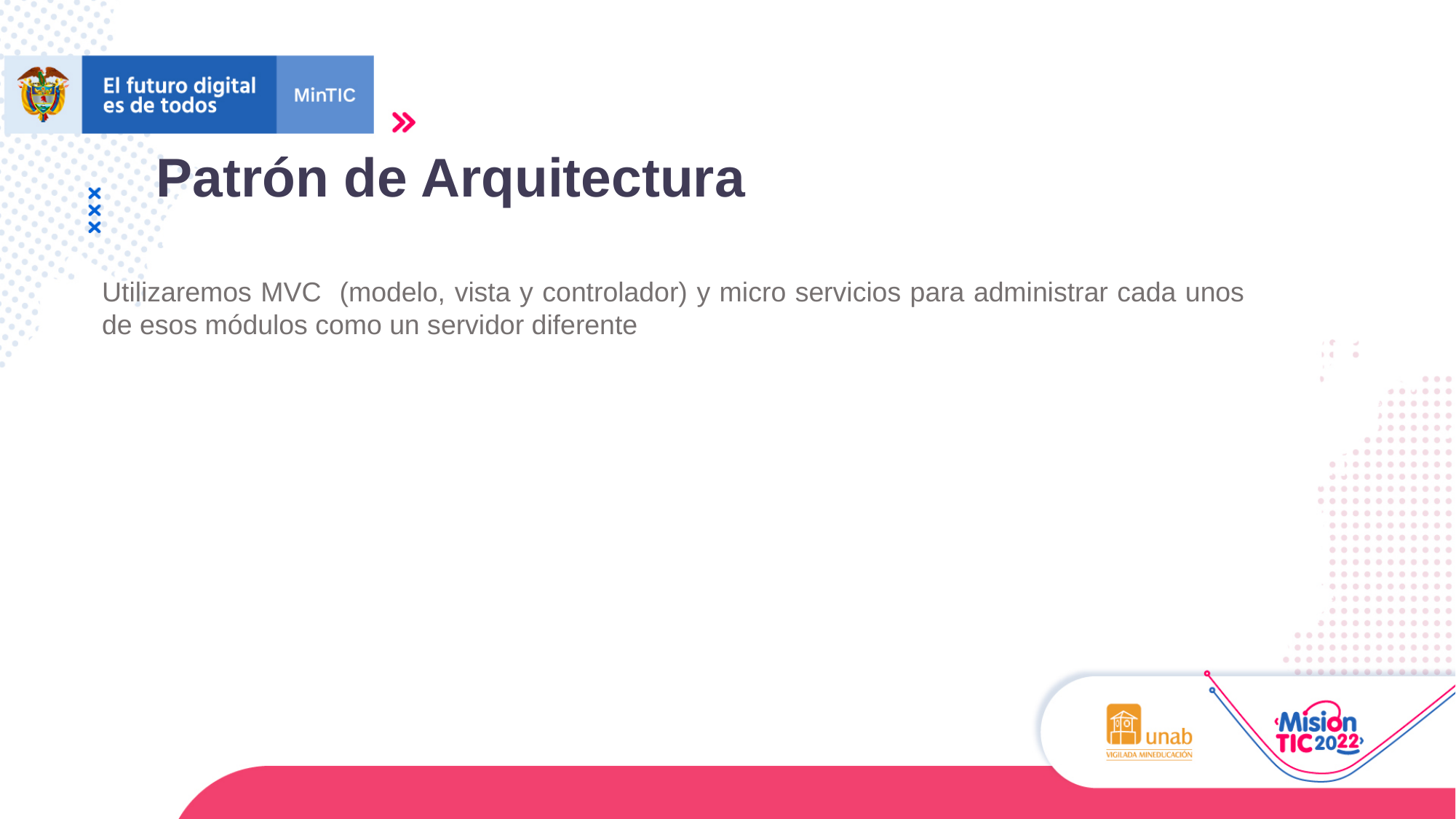

Patrón de Arquitectura
Utilizaremos MVC  (modelo, vista y controlador) y micro servicios para administrar cada unos de esos módulos como un servidor diferente